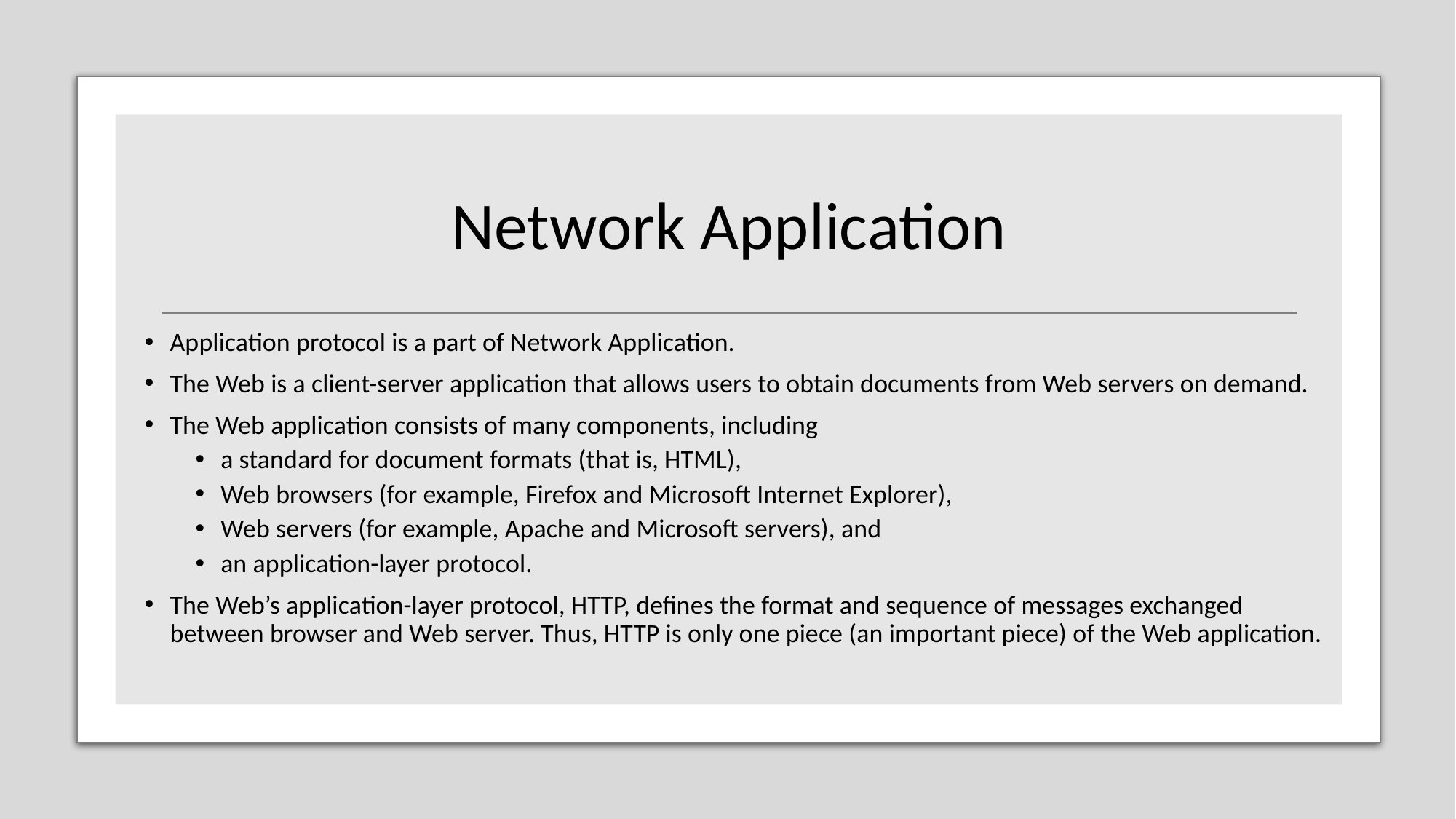

# Network Application
Application protocol is a part of Network Application.
The Web is a client-server application that allows users to obtain documents from Web servers on demand.
The Web application consists of many components, including
a standard for document formats (that is, HTML),
Web browsers (for example, Firefox and Microsoft Internet Explorer),
Web servers (for example, Apache and Microsoft servers), and
an application-layer protocol.
The Web’s application-layer protocol, HTTP, defines the format and sequence of messages exchanged between browser and Web server. Thus, HTTP is only one piece (an important piece) of the Web application.